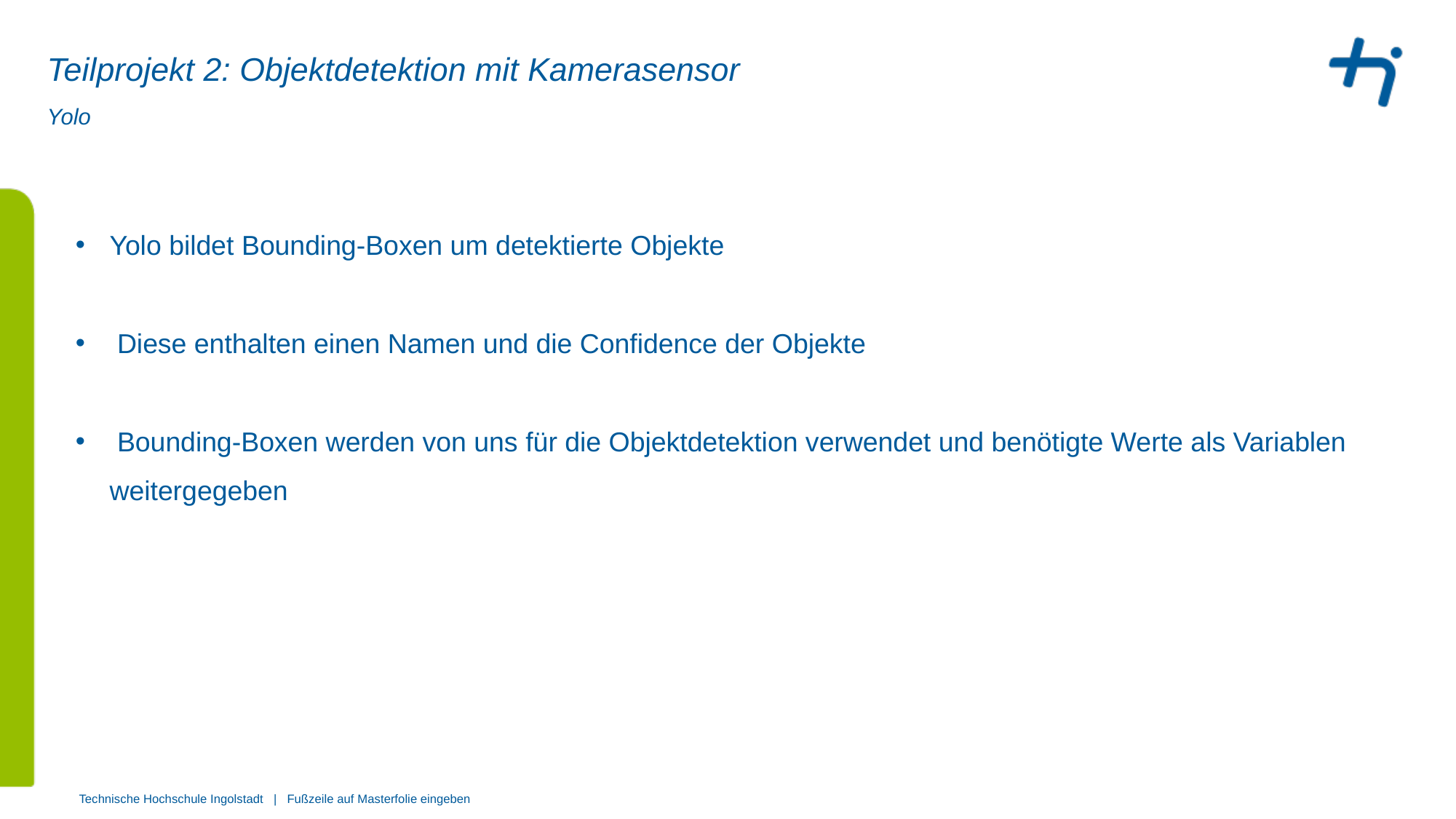

# Teilprojekt 2: Objektdetektion mit Kamerasensor
Yolo

Yolo bildet Bounding-Boxen um detektierte Objekte

 Diese enthalten einen Namen und die Confidence der Objekte

 Bounding-Boxen werden von uns für die Objektdetektion verwendet und benötigte Werte als Variablen weitergegeben